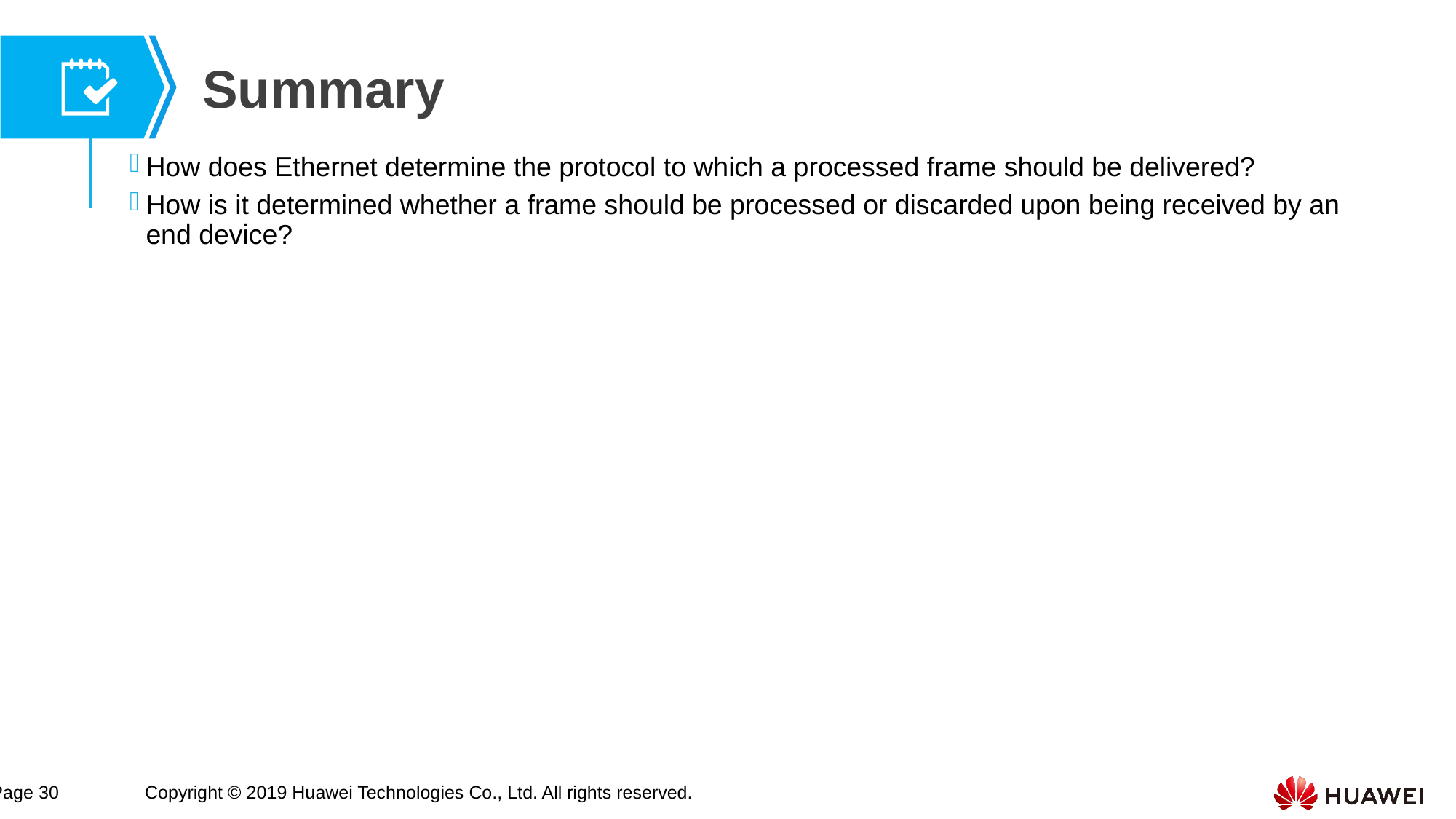

How does Ethernet determine the protocol to which a processed frame should be delivered?
How is it determined whether a frame should be processed or discarded upon being received by an end device?